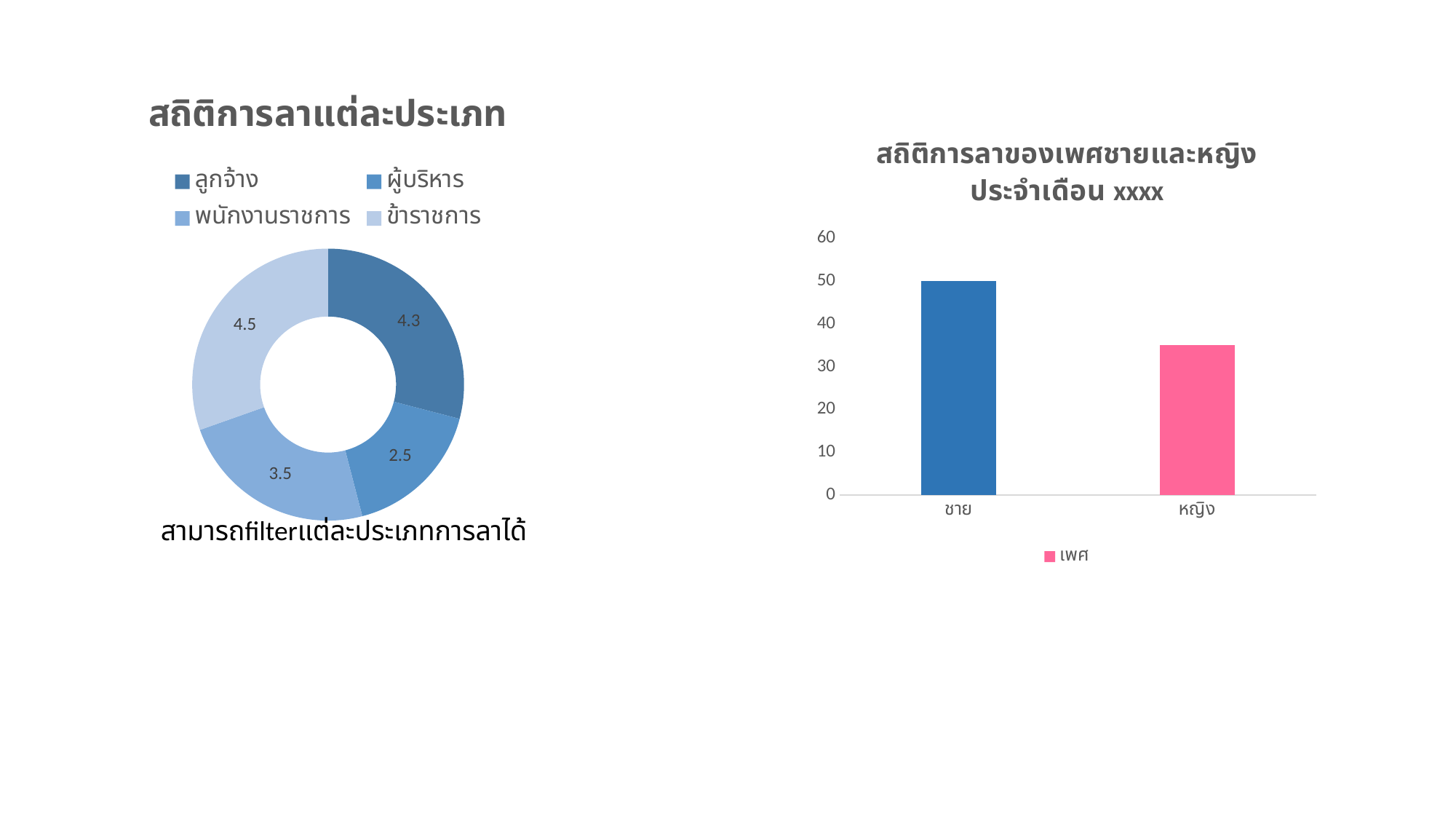

### Chart: สถิติการลาแต่ละประเภท

| Category | ลาป่วย |
|---|---|
| ลูกจ้าง | 4.3 |
| ผู้บริหาร | 2.5 |
| พนักงานราชการ | 3.5 |
| ข้าราชการ | 4.5 |

### Chart: สถิติการลาของเพศชายและหญิงประจำเดือน xxxx

| Category | เพศ |
|---|---|
| ชาย | 50.0 |
| หญิง | 35.0 |
สามารถfilterแต่ละประเภทการลาได้